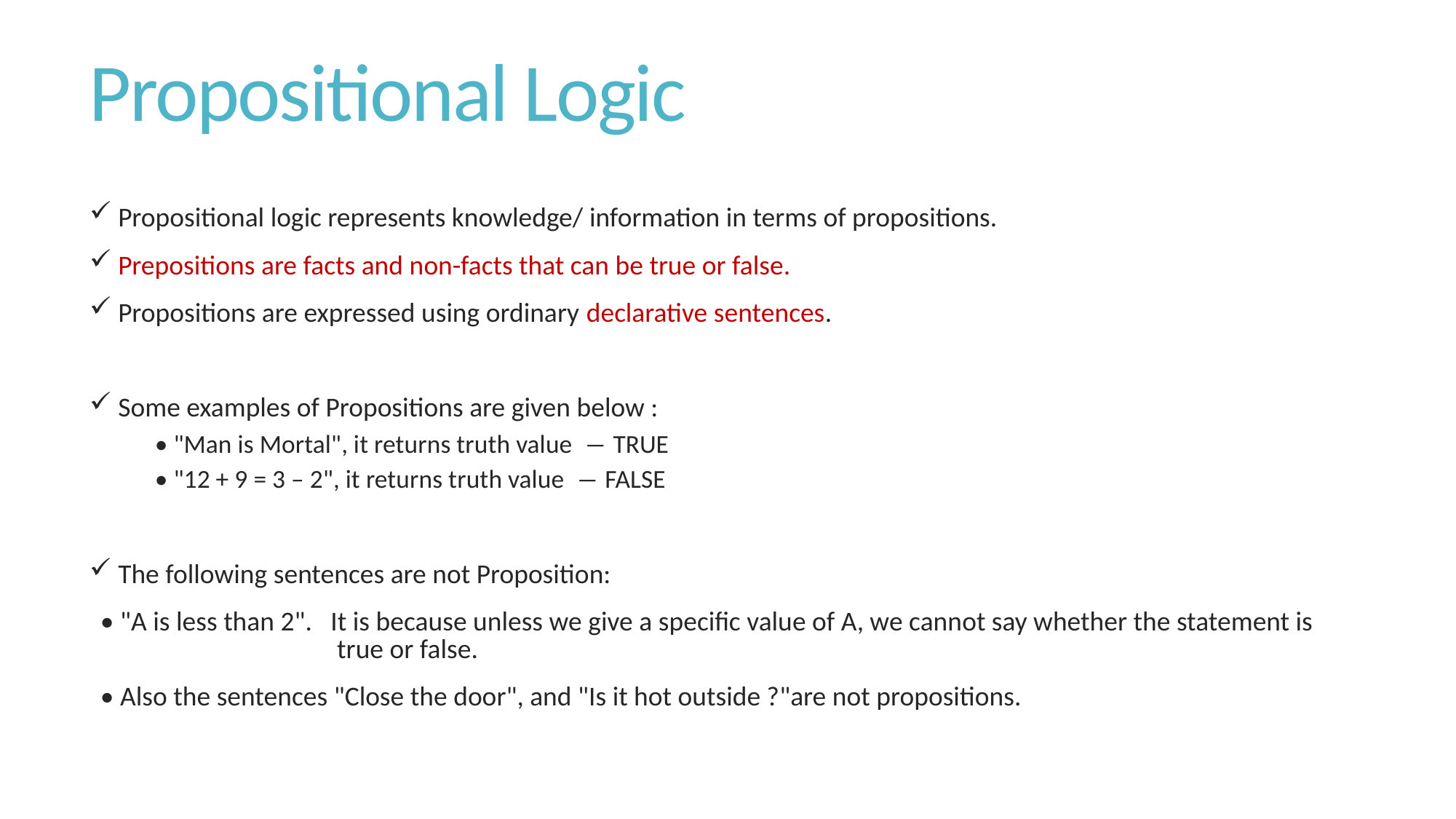

# Propositional Logic
 Propositional logic represents knowledge/ information in terms of propositions.
 Prepositions are facts and non-facts that can be true or false.
 Propositions are expressed using ordinary declarative sentences.

 Some examples of Propositions are given below :
• "Man is Mortal", it returns truth value  ― TRUE
• "12 + 9 = 3 – 2", it returns truth value  ― FALSE

 The following sentences are not Proposition:
• "A is less than 2".   It is because unless we give a specific value of A, we cannot say whether the statement is    		   true or false.
• Also the sentences "Close the door", and "Is it hot outside ?"are not propositions.